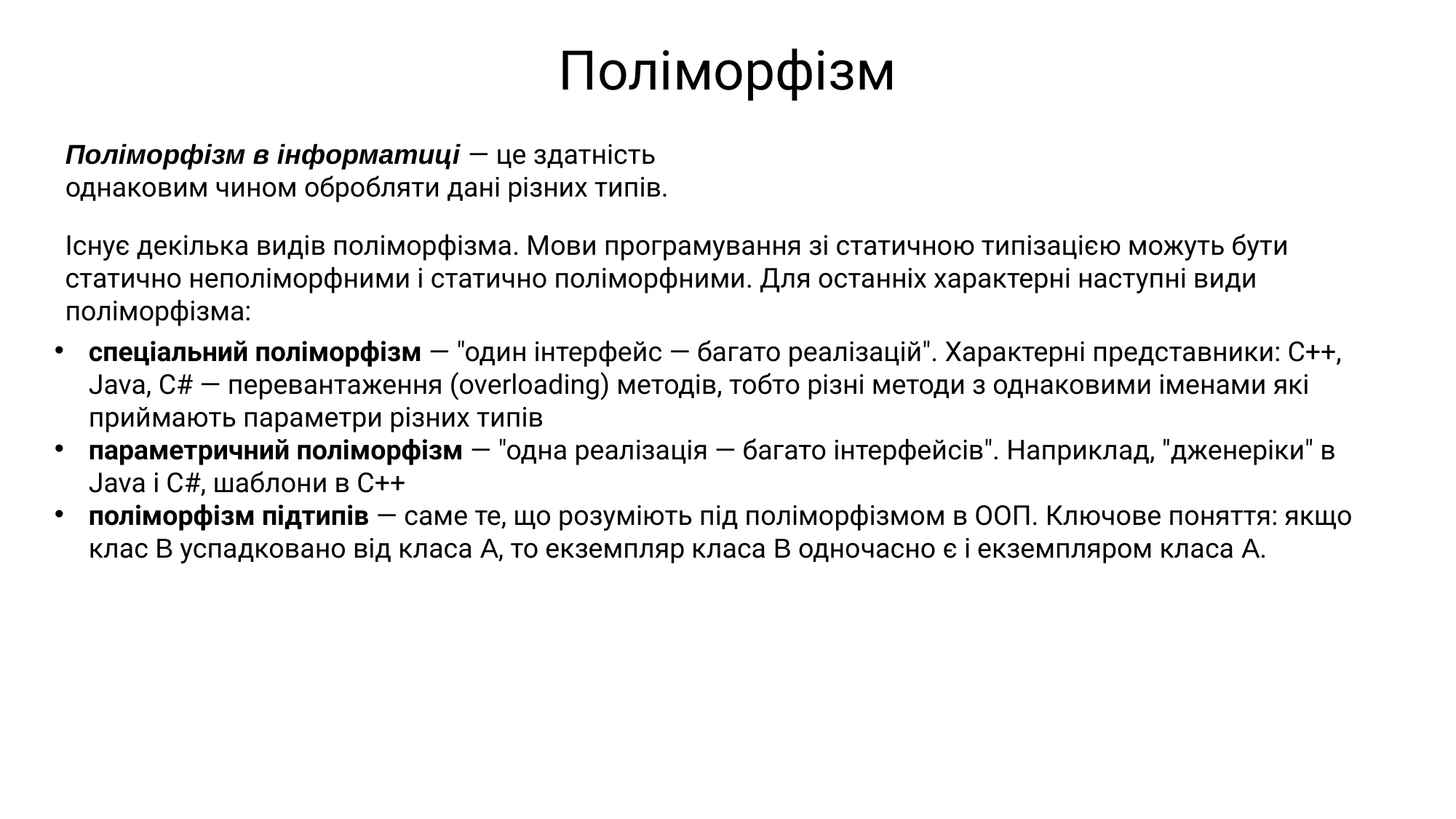

Поліморфізм
Поліморфізм в інформатиці — це здатність однаковим чином обробляти дані різних типів.
Існує декілька видів поліморфізма. Мови програмування зі статичною типізацією можуть бути статично неполіморфними і статично поліморфними. Для останніх характерні наступні види поліморфізма:
спеціальний поліморфізм — "один інтерфейс — багато реалізацій". Характерні представники: C++, Java, C# — перевантаження (overloading) методів, тобто різні методи з однаковими іменами які приймають параметри різних типів
параметричний поліморфізм — "одна реалізація — багато інтерфейсів". Наприклад, "дженеріки" в Java і C#, шаблони в C++
поліморфізм підтипів — саме те, що розуміють під поліморфізмом в ООП. Ключове поняття: якщо клас B успадковано від класа A, то екземпляр класа B одночасно є і екземпляром класа A.